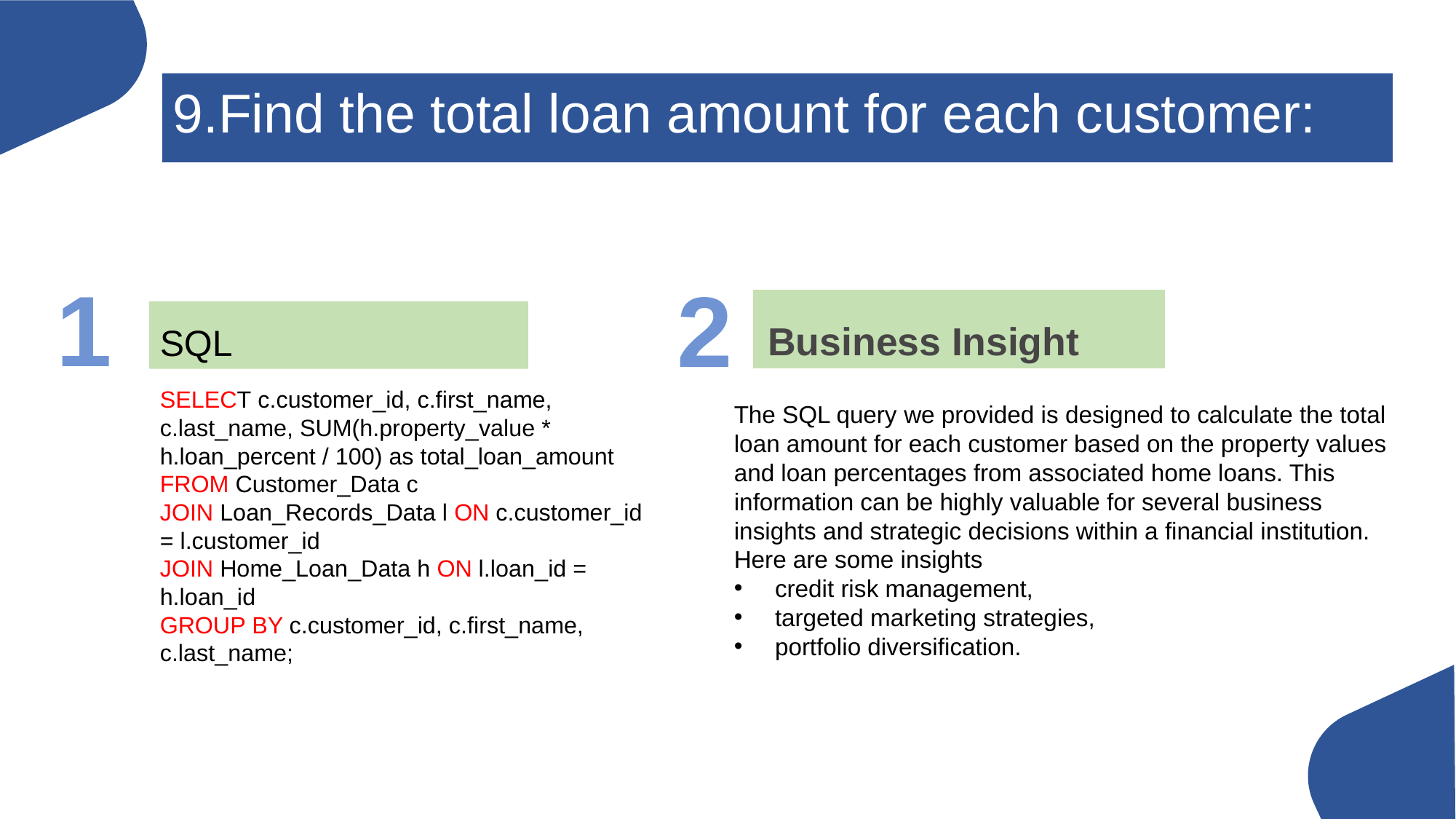

9.Find the total loan amount for each customer:
1
2

  Business Insight
SQL
SELECT c.customer_id, c.first_name, c.last_name, SUM(h.property_value * h.loan_percent / 100) as total_loan_amount
FROM Customer_Data c
JOIN Loan_Records_Data l ON c.customer_id = l.customer_id
JOIN Home_Loan_Data h ON l.loan_id = h.loan_id
GROUP BY c.customer_id, c.first_name, c.last_name;
The SQL query we provided is designed to calculate the total loan amount for each customer based on the property values and loan percentages from associated home loans. This information can be highly valuable for several business insights and strategic decisions within a financial institution. Here are some insights
 credit risk management,
 targeted marketing strategies,
 portfolio diversification.